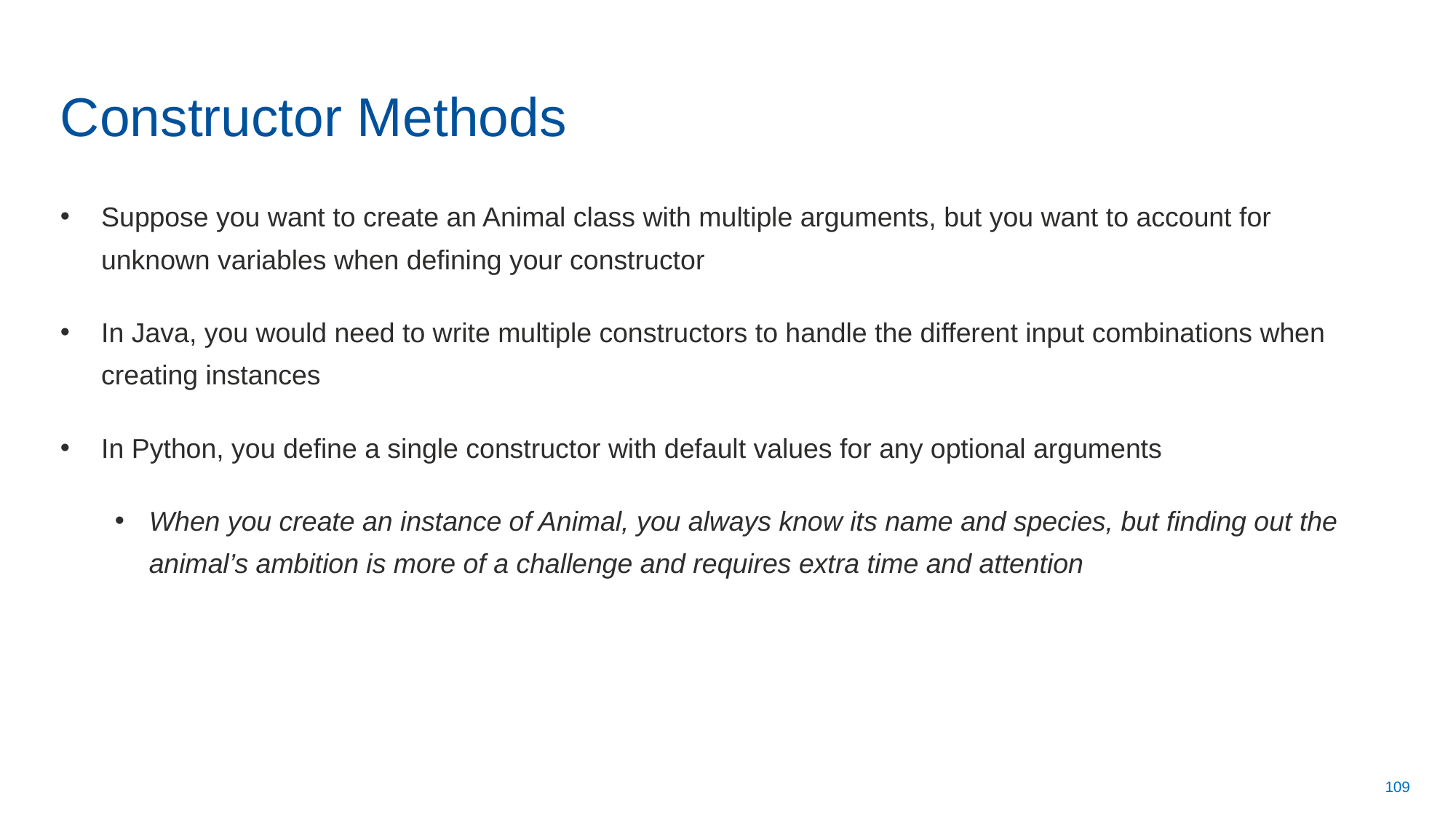

# Constructor Methods
Suppose you want to create an Animal class with multiple arguments, but you want to account for unknown variables when defining your constructor
In Java, you would need to write multiple constructors to handle the different input combinations when creating instances
In Python, you define a single constructor with default values for any optional arguments
When you create an instance of Animal, you always know its name and species, but finding out the animal’s ambition is more of a challenge and requires extra time and attention